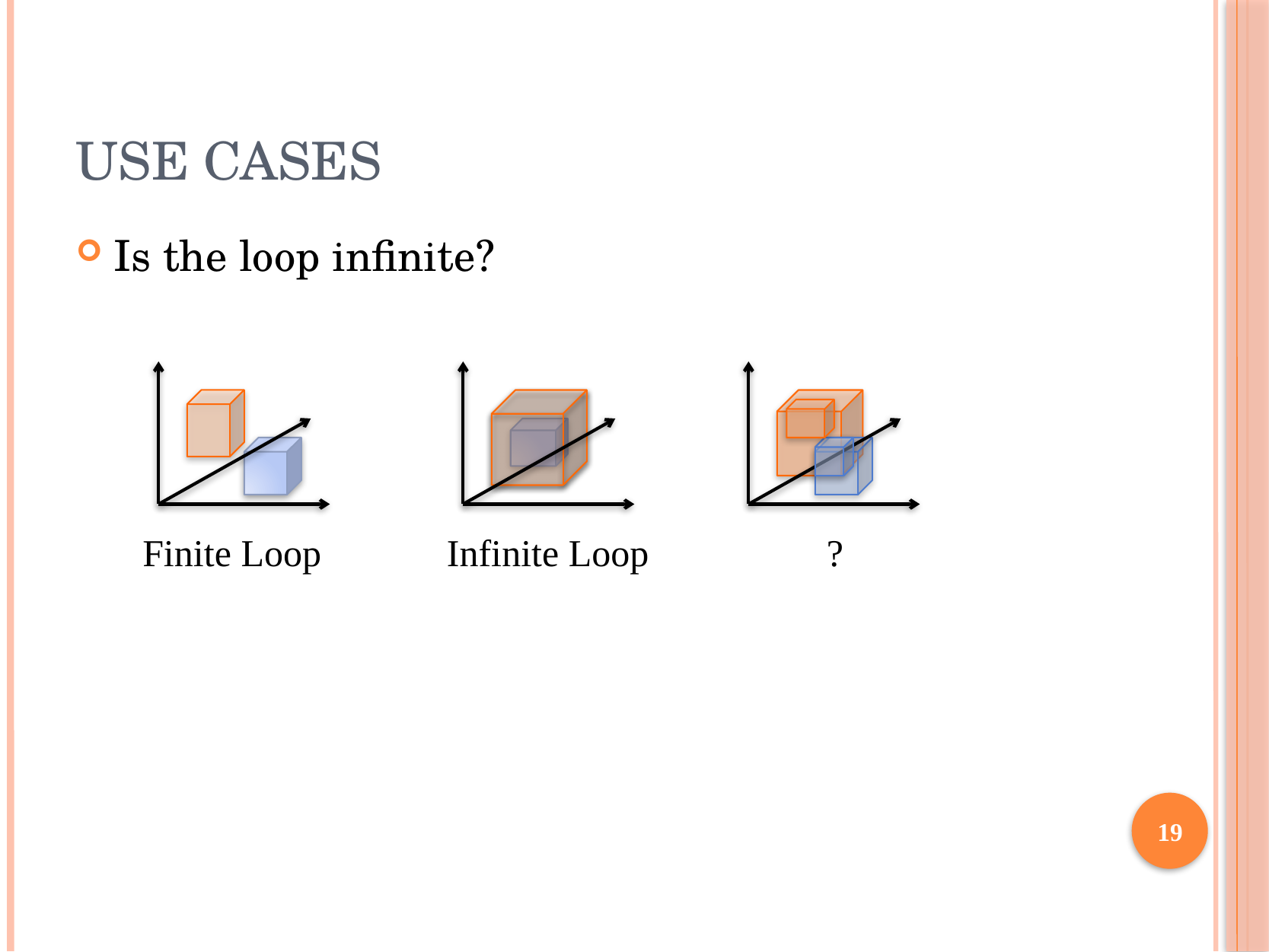

# Use Cases
Is the loop infinite?

Finite Loop
Infinite Loop
?
19